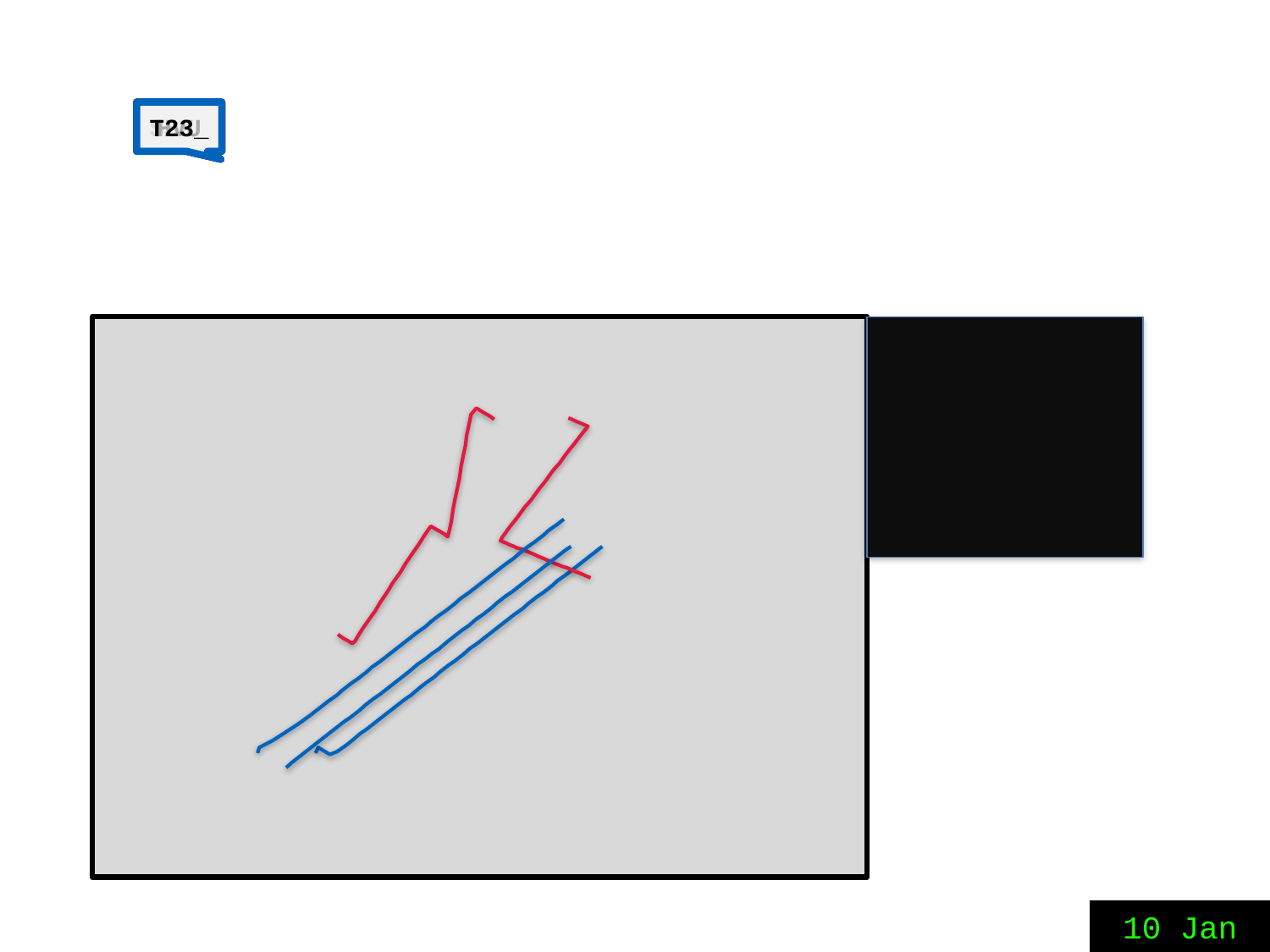

T23_
SSK_
SSK_
HVU
T23_

10 Jan 121324
10 Jan 121329
10 Jan 121334
10 Jan 121339
10 Jan 121344
10 Jan 121349
10 Jan 121354
10 Jan 121359
10 Jan 121404
10 Jan 121409
10 Jan 121414
10 Jan 121419
10 Jan 121424
10 Jan 121429
10 Jan 121434
10 Jan 121439
10 Jan 121444
10 Jan 121449
10 Jan 121454
10 Jan 121459
10 Jan 121504
10 Jan 121509
10 Jan 121514
10 Jan 121519
10 Jan 121524
10 Jan 121529
10 Jan 121534
10 Jan 121539
10 Jan 121544
10 Jan 121549
10 Jan 121554
10 Jan 121559
10 Jan 121604
10 Jan 121609
10 Jan 121614
10 Jan 121619
10 Jan 121624
10 Jan 121629
10 Jan 121634
10 Jan 121639